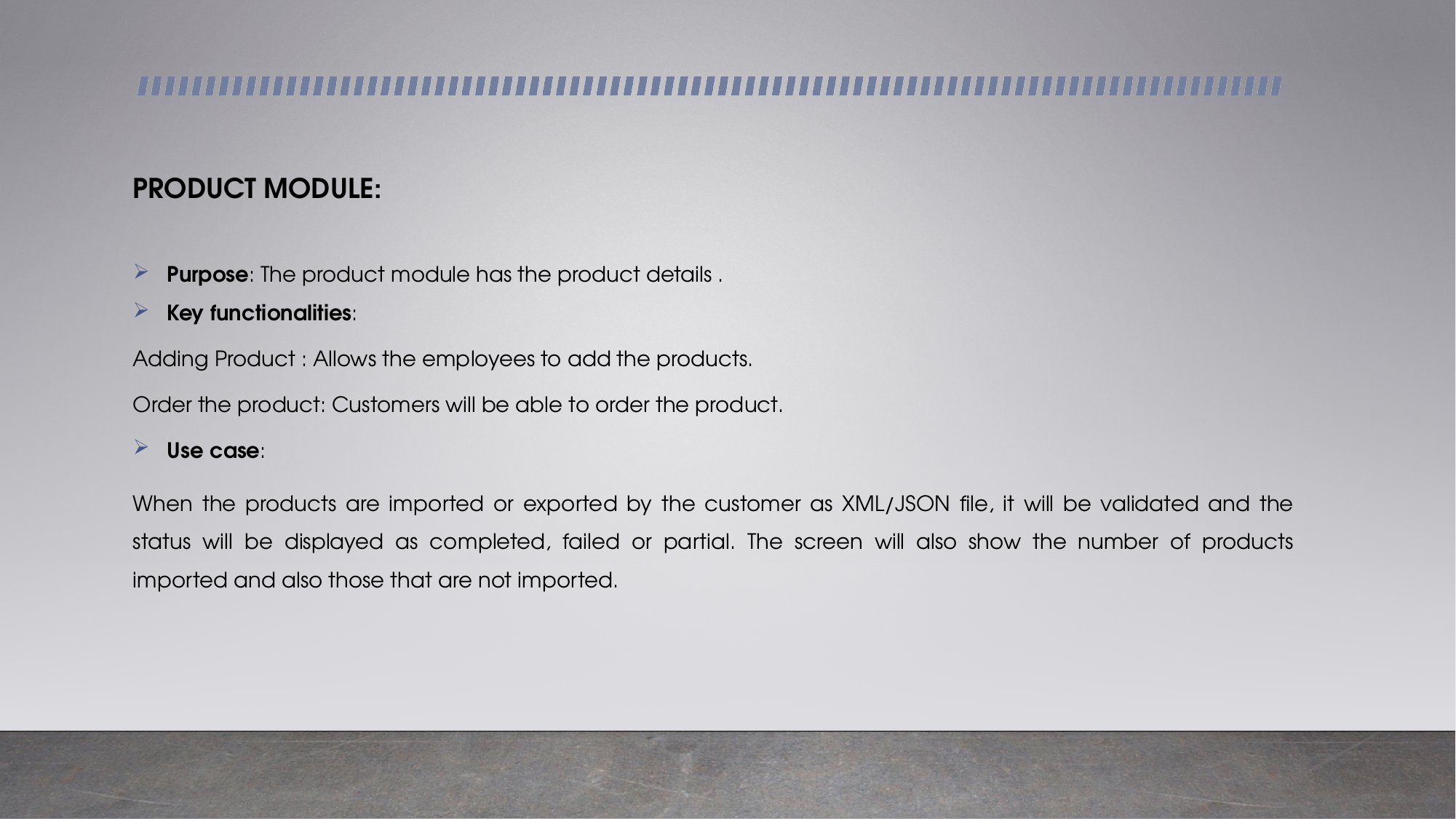

PRODUCT MODULE:

Purpose: The product module has the product details .
Key functionalities:
Adding Product : Allows the employees to add the products.
Order the product: Customers will be able to order the product.
Use case:
When the products are imported or exported by the customer as XML/JSON file, it will be validated and the status will be displayed as completed, failed or partial. The screen will also show the number of products imported and also those that are not imported.